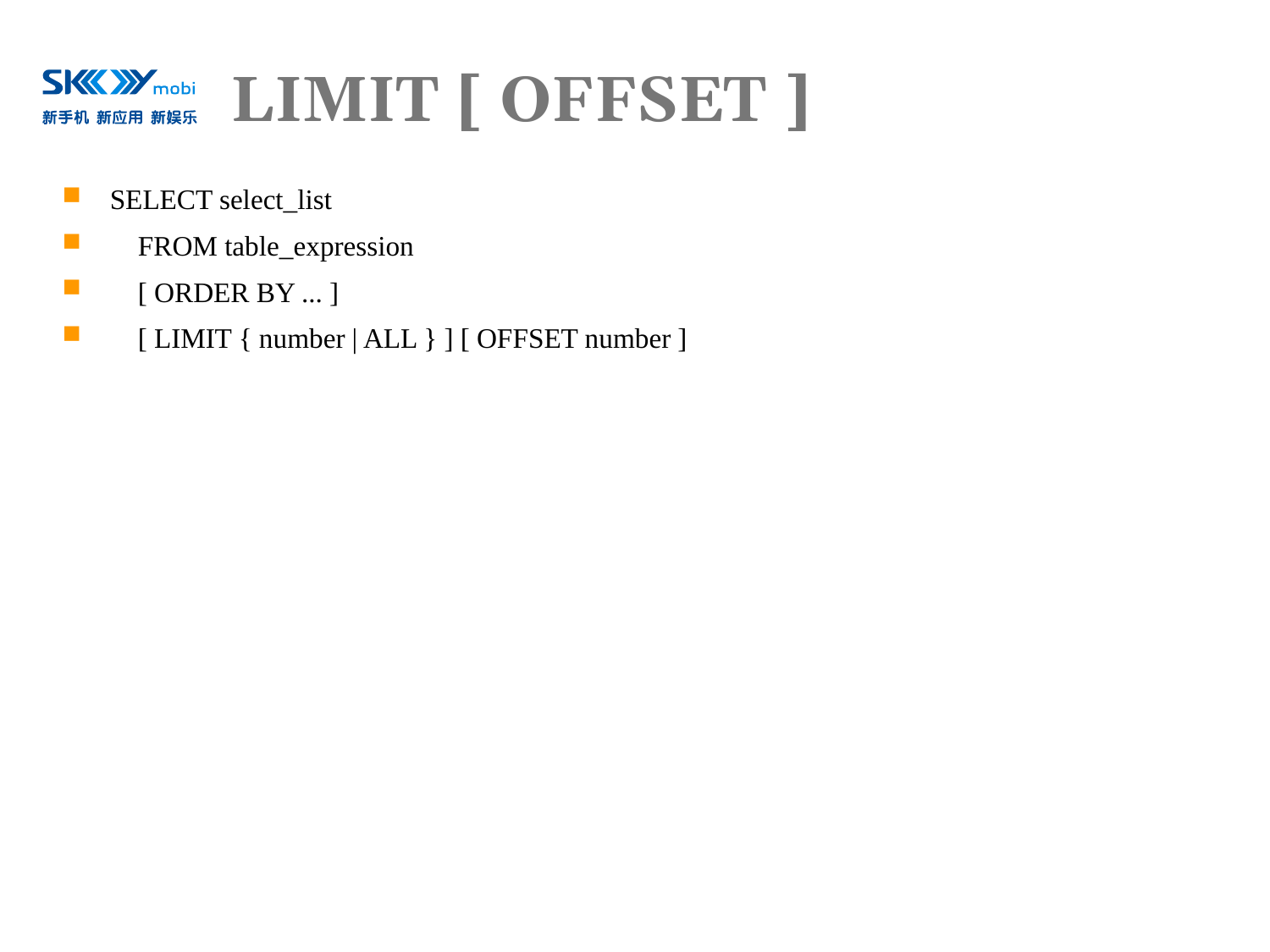

# LIMIT [ OFFSET ]
SELECT select_list
    FROM table_expression
    [ ORDER BY ... ]
    [ LIMIT { number | ALL } ] [ OFFSET number ]